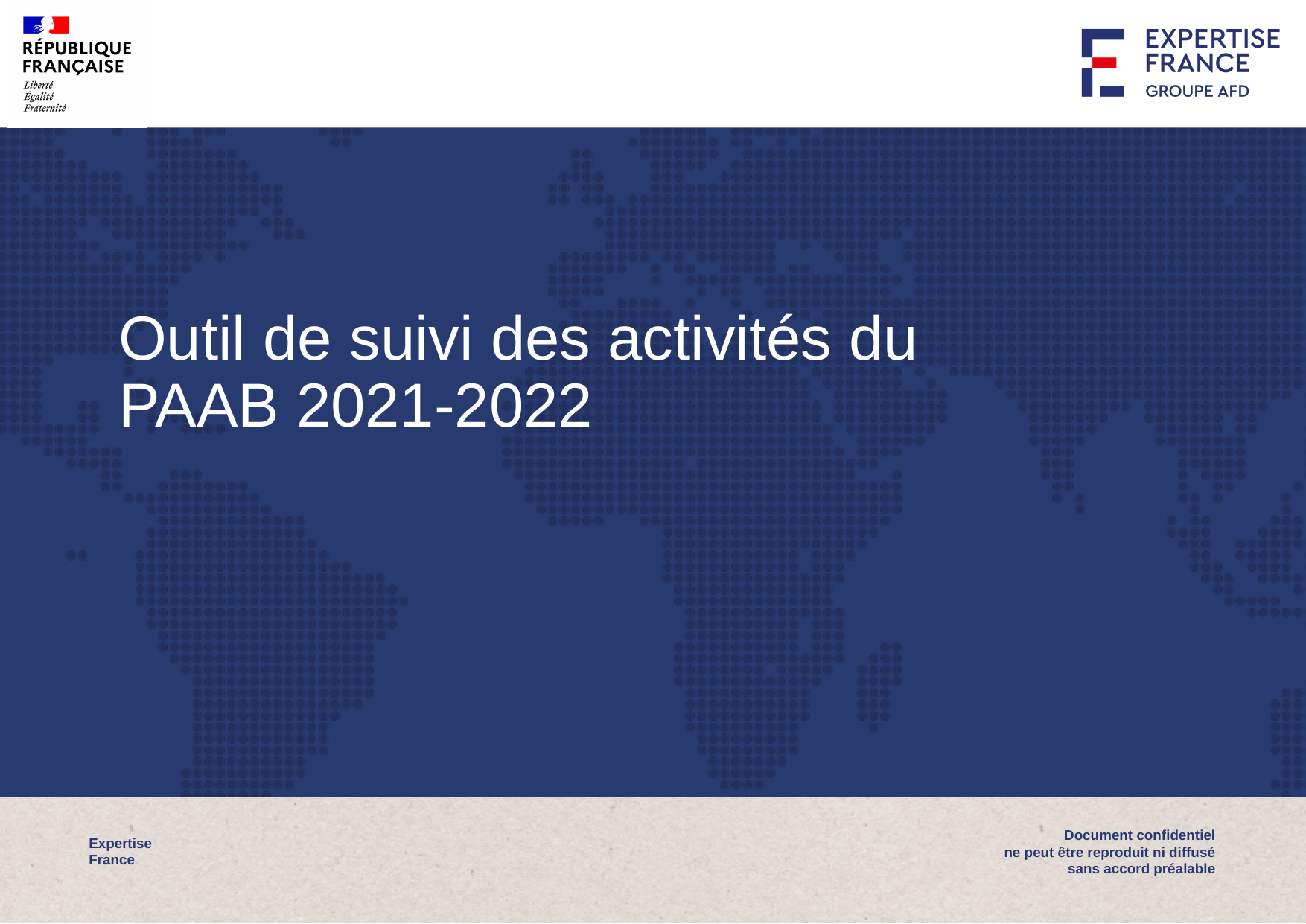

# Outil de suivi des activités du PAAB 2021-2022